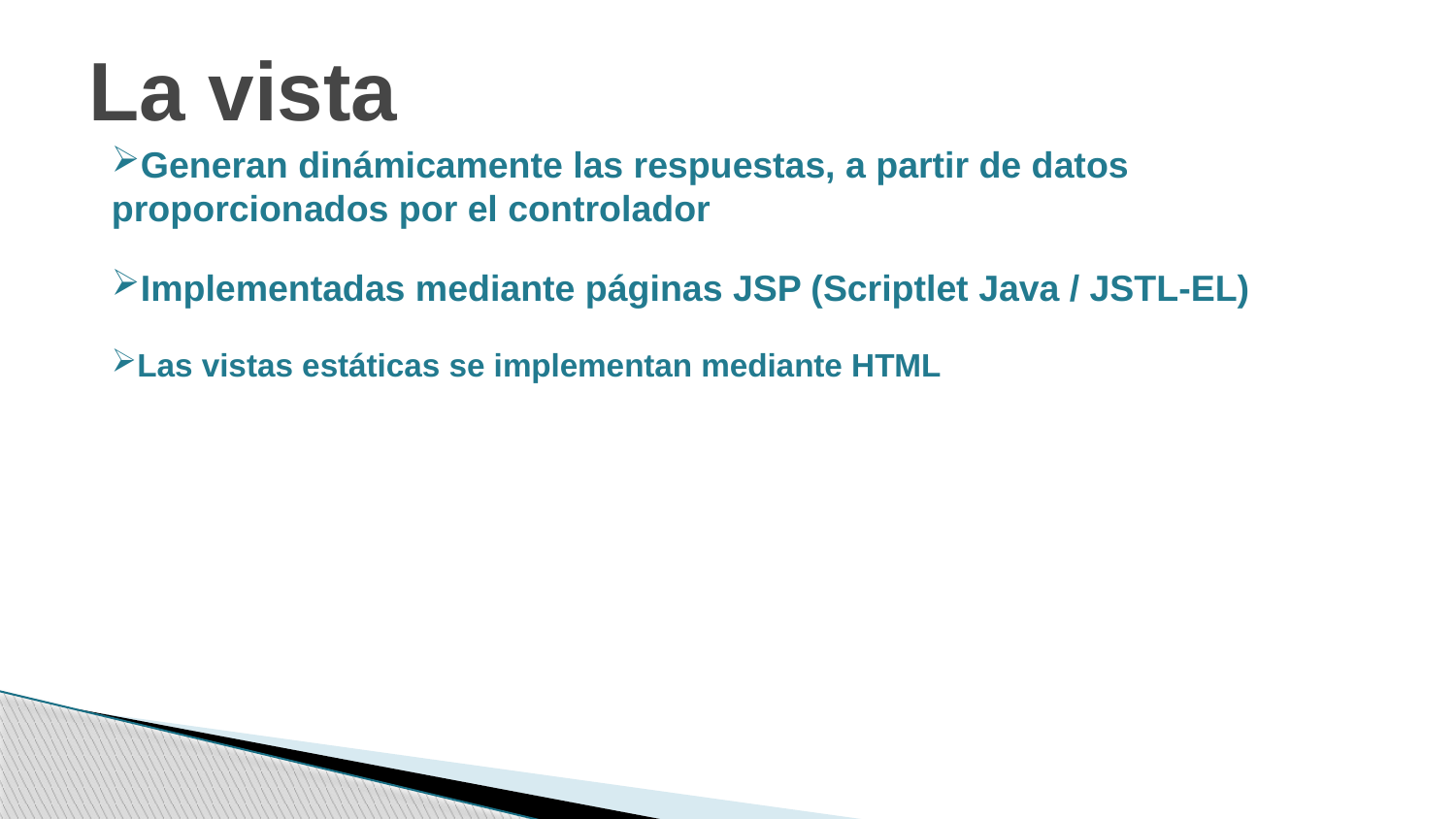

La vista
Generan dinámicamente las respuestas, a partir de datos proporcionados por el controlador
Implementadas mediante páginas JSP (Scriptlet Java / JSTL-EL)
Las vistas estáticas se implementan mediante HTML